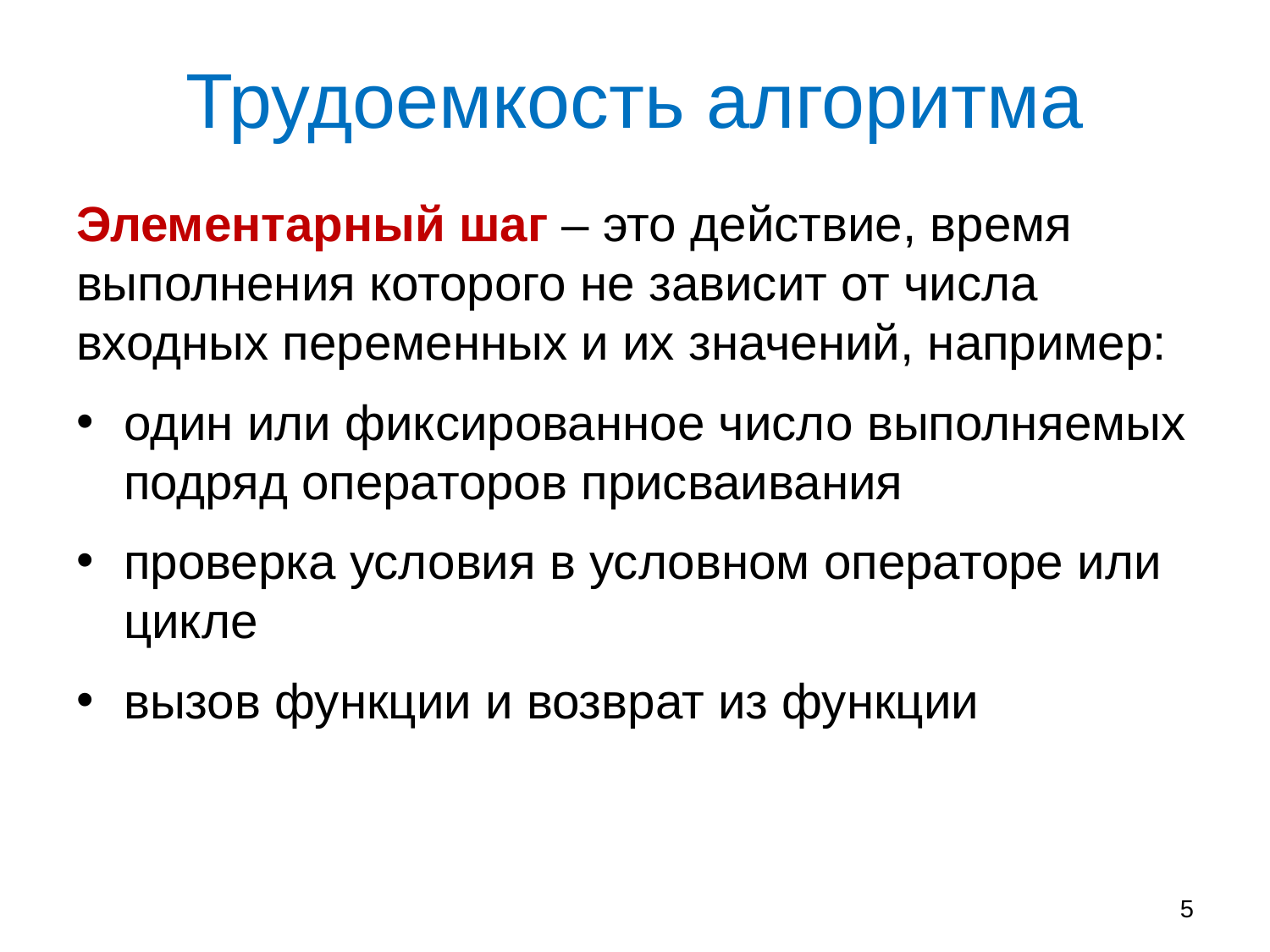

# Трудоемкость алгоритма
Элементарный шаг – это действие, время выполнения которого не зависит от числа входных переменных и их значений, например:
один или фиксированное число выполняемых подряд операторов присваивания
проверка условия в условном операторе или цикле
вызов функции и возврат из функции
5